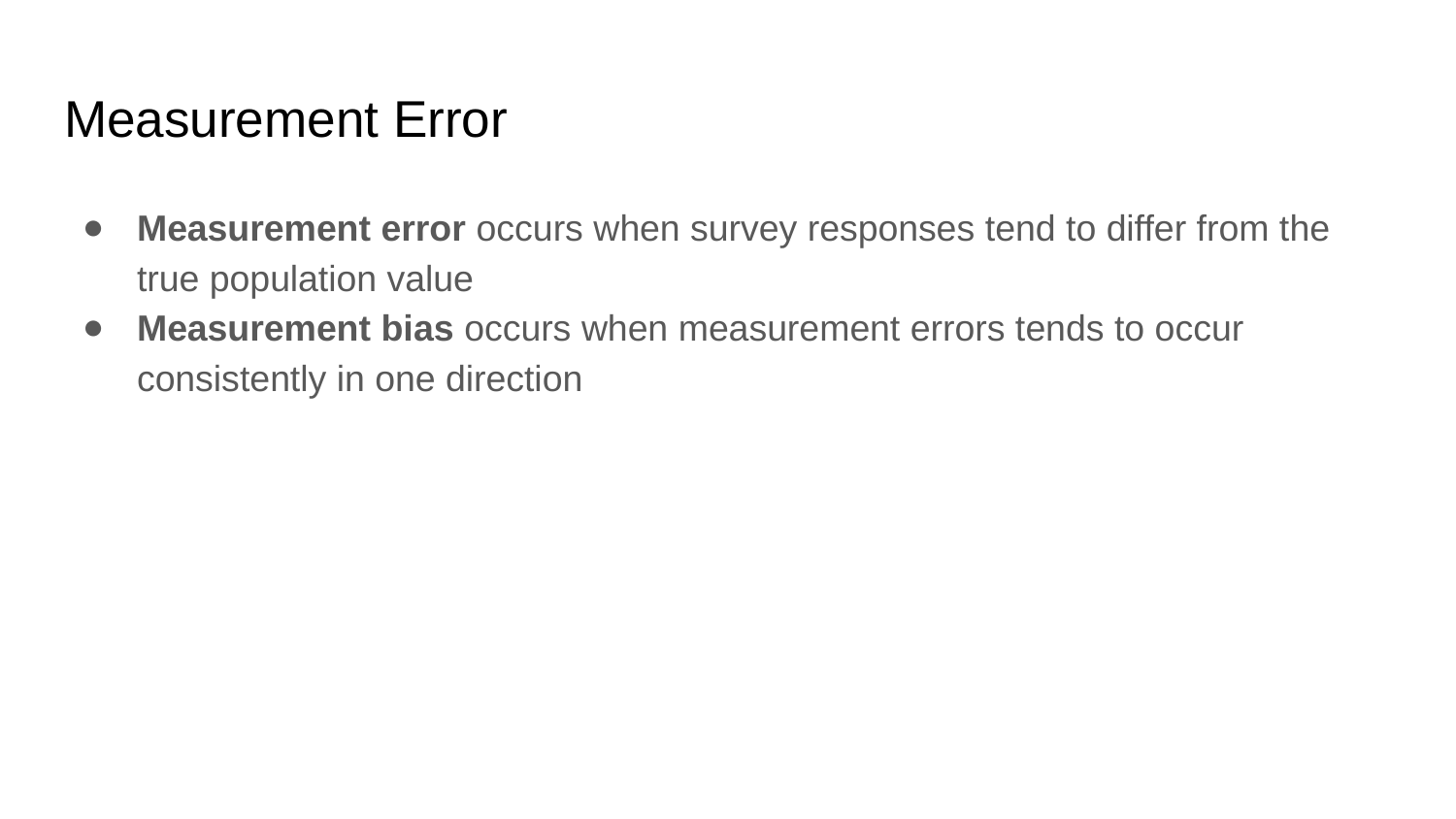

# Measurement Error
Measurement error occurs when survey responses tend to differ from the true population value
Measurement bias occurs when measurement errors tends to occur consistently in one direction